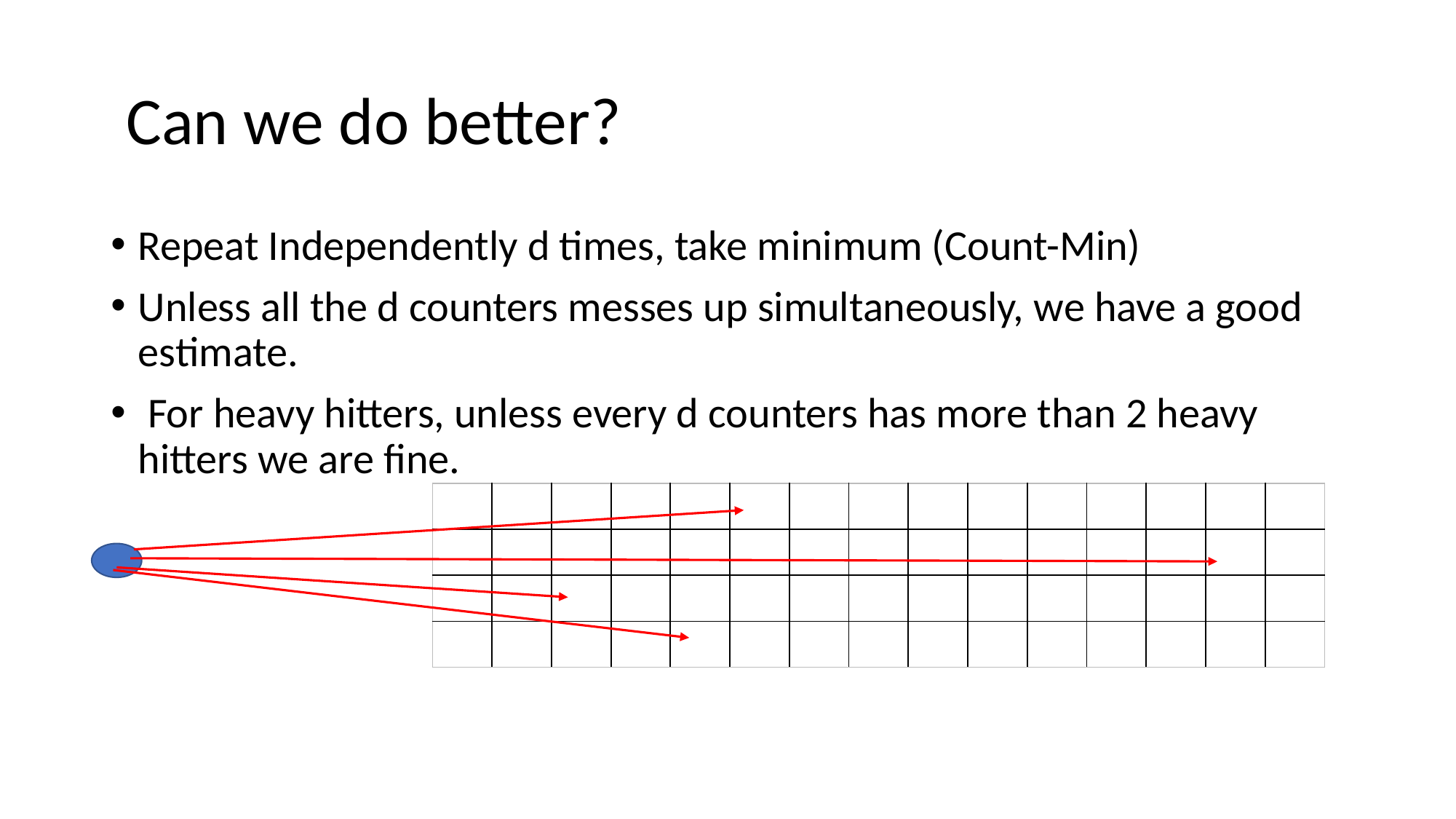

# Can we do better?
Repeat Independently d times, take minimum (Count-Min)
Unless all the d counters messes up simultaneously, we have a good estimate.
 For heavy hitters, unless every d counters has more than 2 heavy hitters we are fine.

|  |  |  |  |  |  |  |  |  |  |  |  |  |  |  |
| --- | --- | --- | --- | --- | --- | --- | --- | --- | --- | --- | --- | --- | --- | --- |
|  |  |  |  |  |  |  |  |  |  |  |  |  |  |  |
|  |  |  |  |  |  |  |  |  |  |  |  |  |  |  |
|  |  |  |  |  |  |  |  |  |  |  |  |  |  |  |